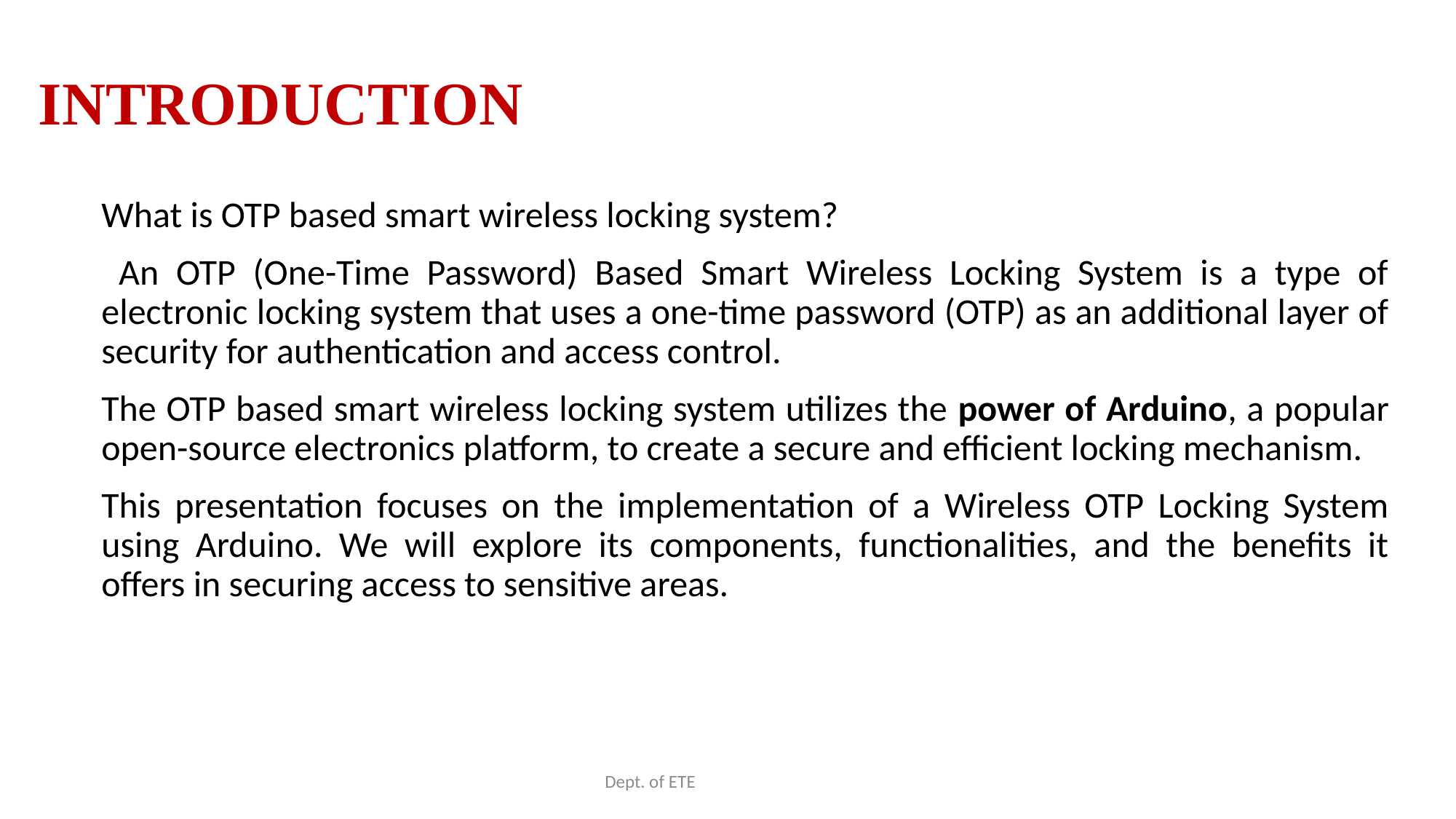

# INTRODUCTION
What is OTP based smart wireless locking system?
 An OTP (One-Time Password) Based Smart Wireless Locking System is a type of electronic locking system that uses a one-time password (OTP) as an additional layer of security for authentication and access control.
The OTP based smart wireless locking system utilizes the power of Arduino, a popular open-source electronics platform, to create a secure and efficient locking mechanism.
This presentation focuses on the implementation of a Wireless OTP Locking System using Arduino. We will explore its components, functionalities, and the benefits it offers in securing access to sensitive areas.

Dept. of ETE
3